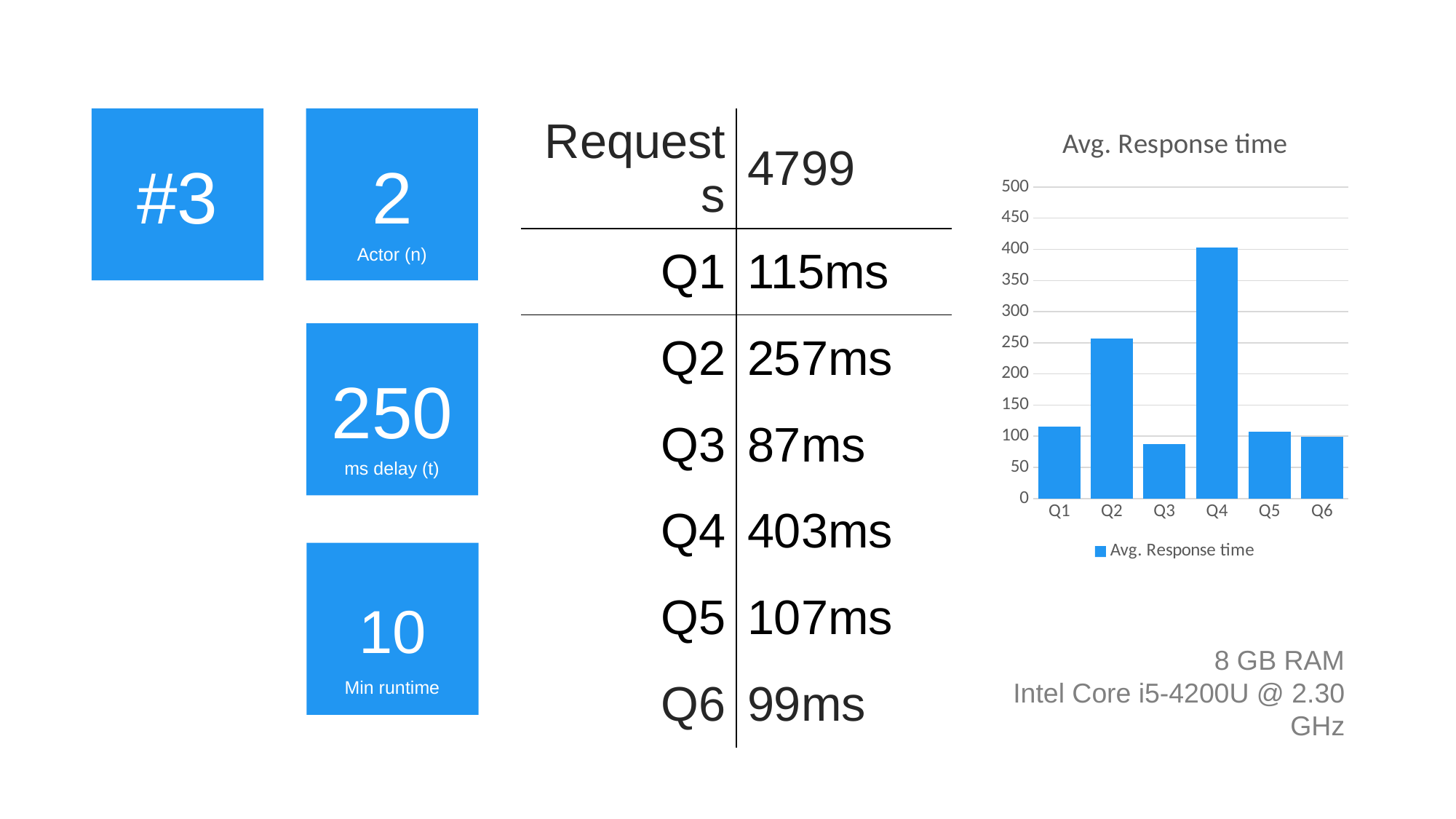

2

### Chart:

| Category | Avg. Response time |
|---|---|
| Q1 | 115.0 |
| Q2 | 257.0 |
| Q3 | 87.0 |
| Q4 | 403.0 |
| Q5 | 107.0 |
| Q6 | 99.0 |
| Requests | 4799 |
| --- | --- |
| Q1 | 115ms |
| Q2 | 257ms |
| Q3 | 87ms |
| Q4 | 403ms |
| Q5 | 107ms |
| Q6 | 99ms |
#3
Actor (n)
250
ms delay (t)
10
8 GB RAM
Intel Core i5-4200U @ 2.30 GHz
Min runtime